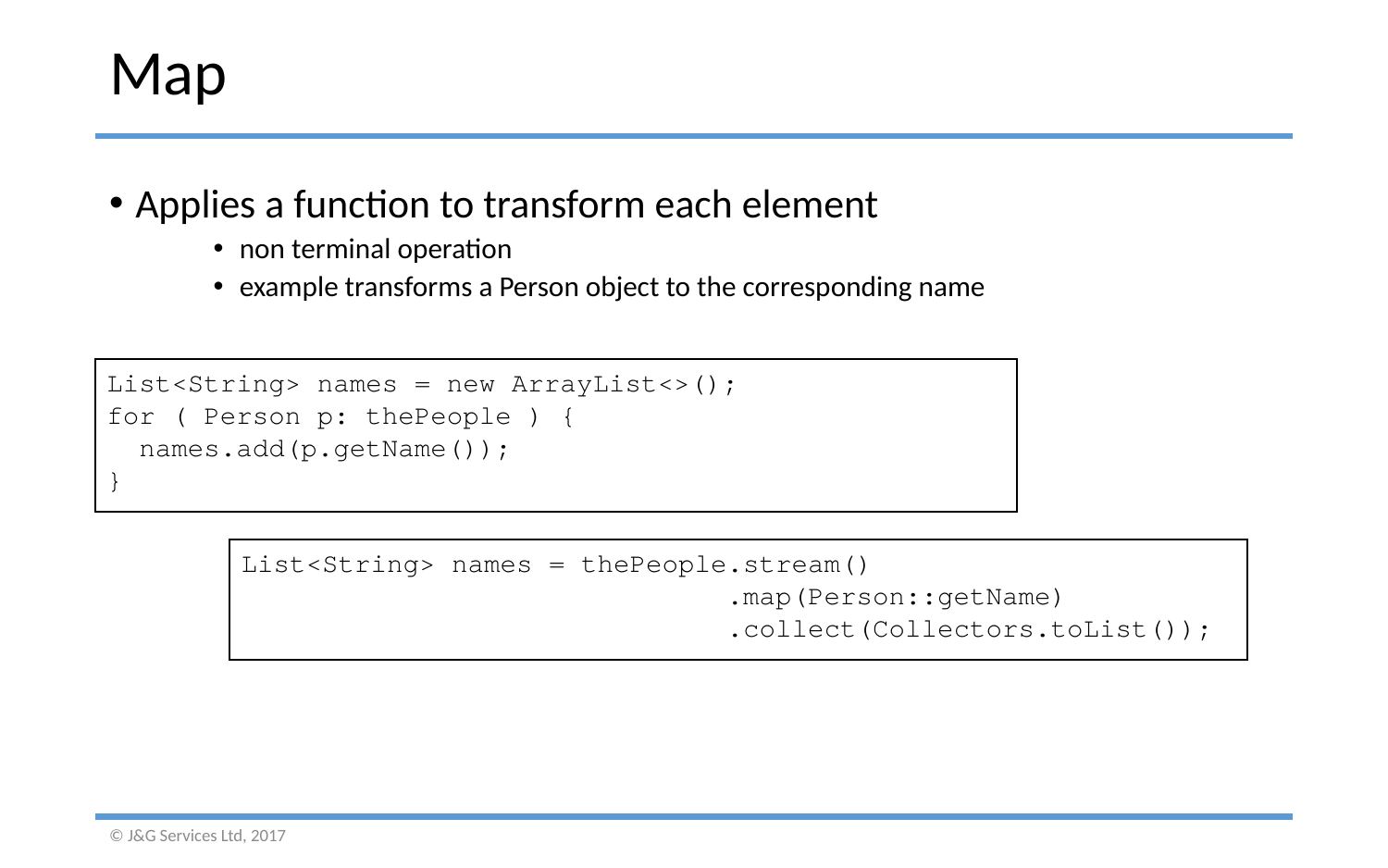

# Map
Applies a function to transform each element
non terminal operation
example transforms a Person object to the corresponding name
List<String> names = new ArrayList<>();
for ( Person p: thePeople ) {
  names.add(p.getName());
}
List<String> names = thePeople.stream()
                              .map(Person::getName)
                              .collect(Collectors.toList());